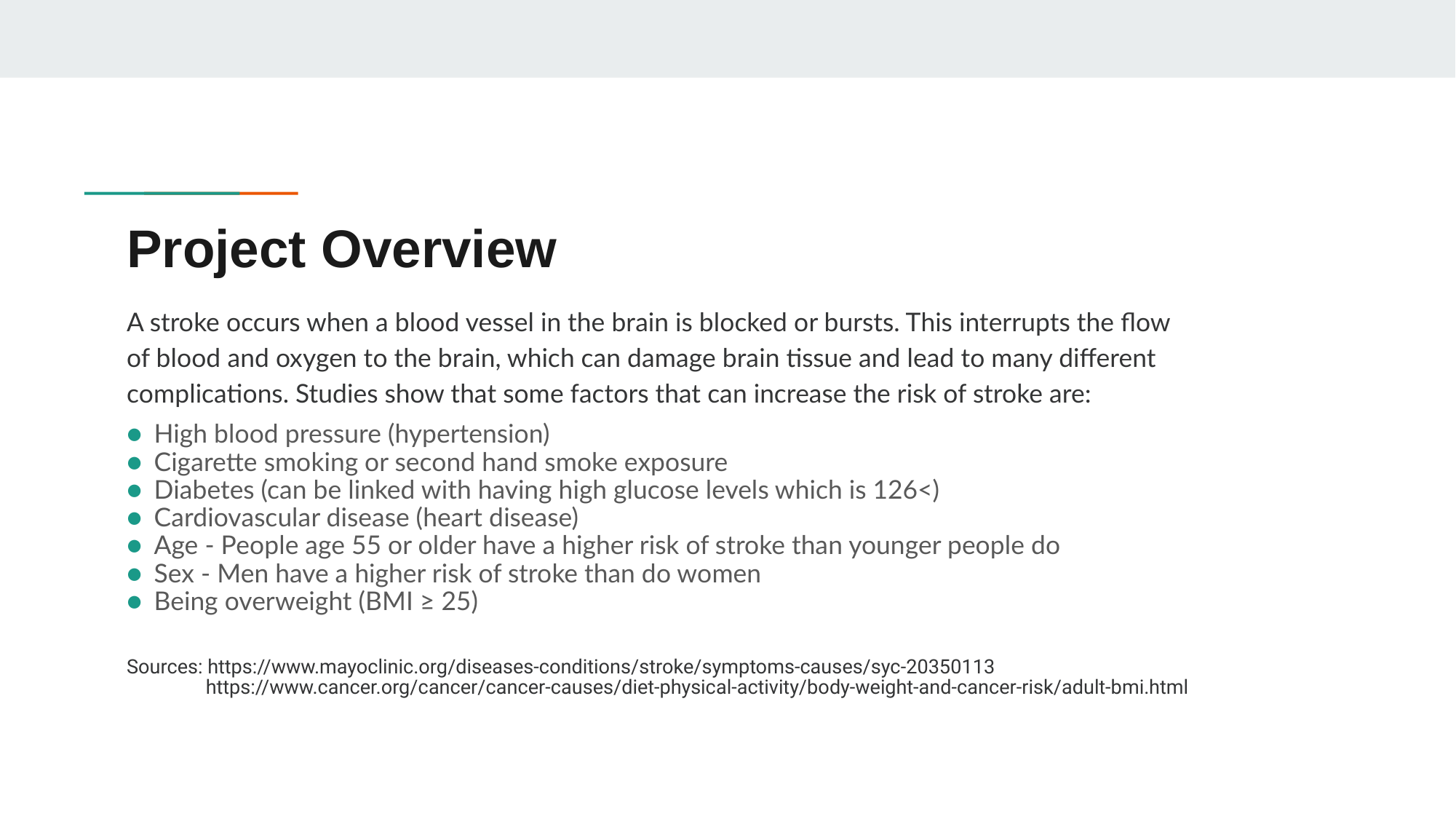

# Project Overview
A stroke occurs when a blood vessel in the brain is blocked or bursts. This interrupts the flow of blood and oxygen to the brain, which can damage brain tissue and lead to many different complications. Studies show that some factors that can increase the risk of stroke are:
High blood pressure (hypertension)
Cigarette smoking or second hand smoke exposure
Diabetes (can be linked with having high glucose levels which is 126<)
Cardiovascular disease (heart disease)
Age - People age 55 or older have a higher risk of stroke than younger people do
Sex - Men have a higher risk of stroke than do women
Being overweight (BMI ≥ 25)

Sources: https://www.mayoclinic.org/diseases-conditions/stroke/symptoms-causes/syc-20350113
     https://www.cancer.org/cancer/cancer-causes/diet-physical-activity/body-weight-and-cancer-risk/adult-bmi.html